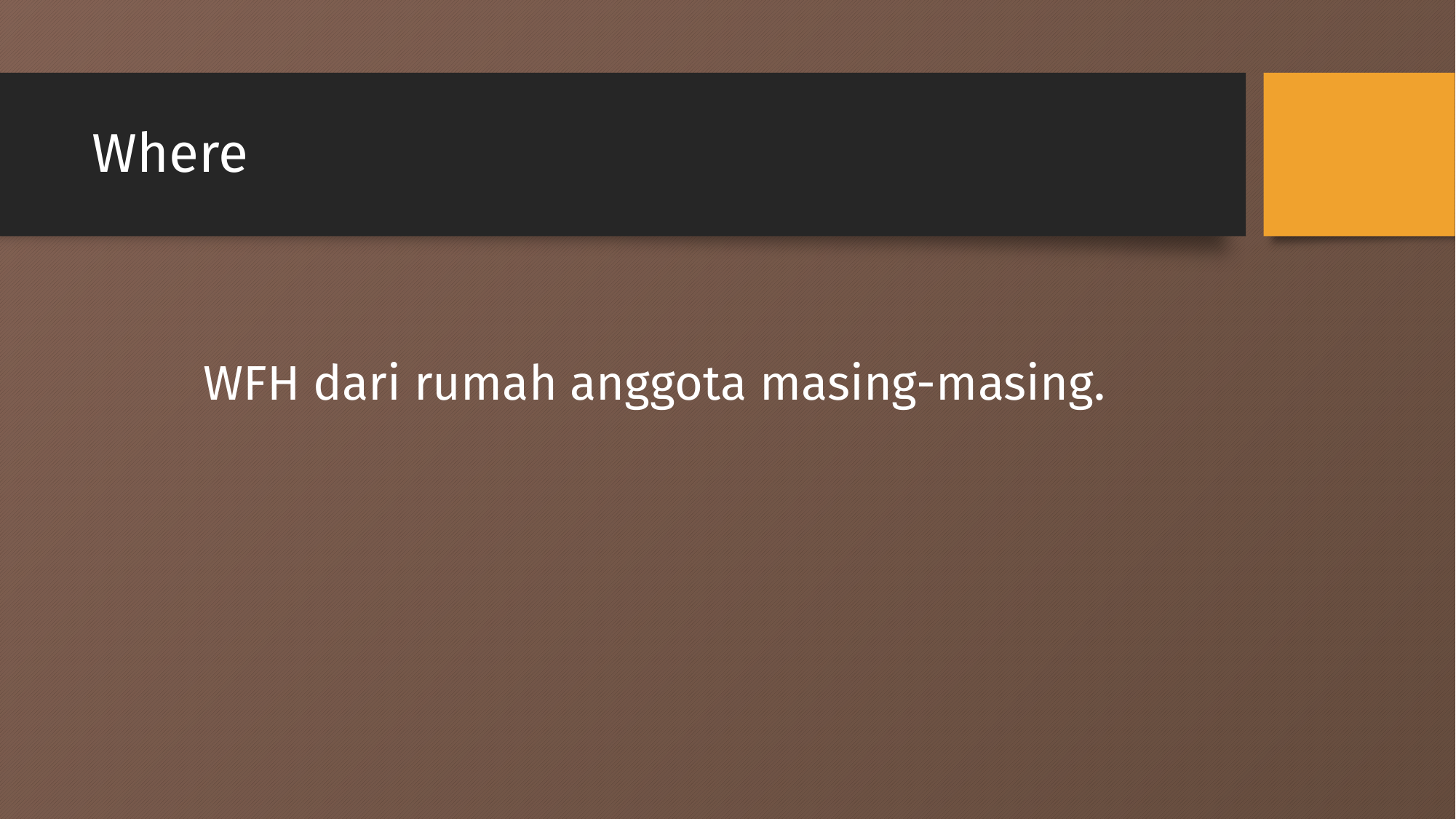

# Where

WFH dari rumah anggota masing-masing.